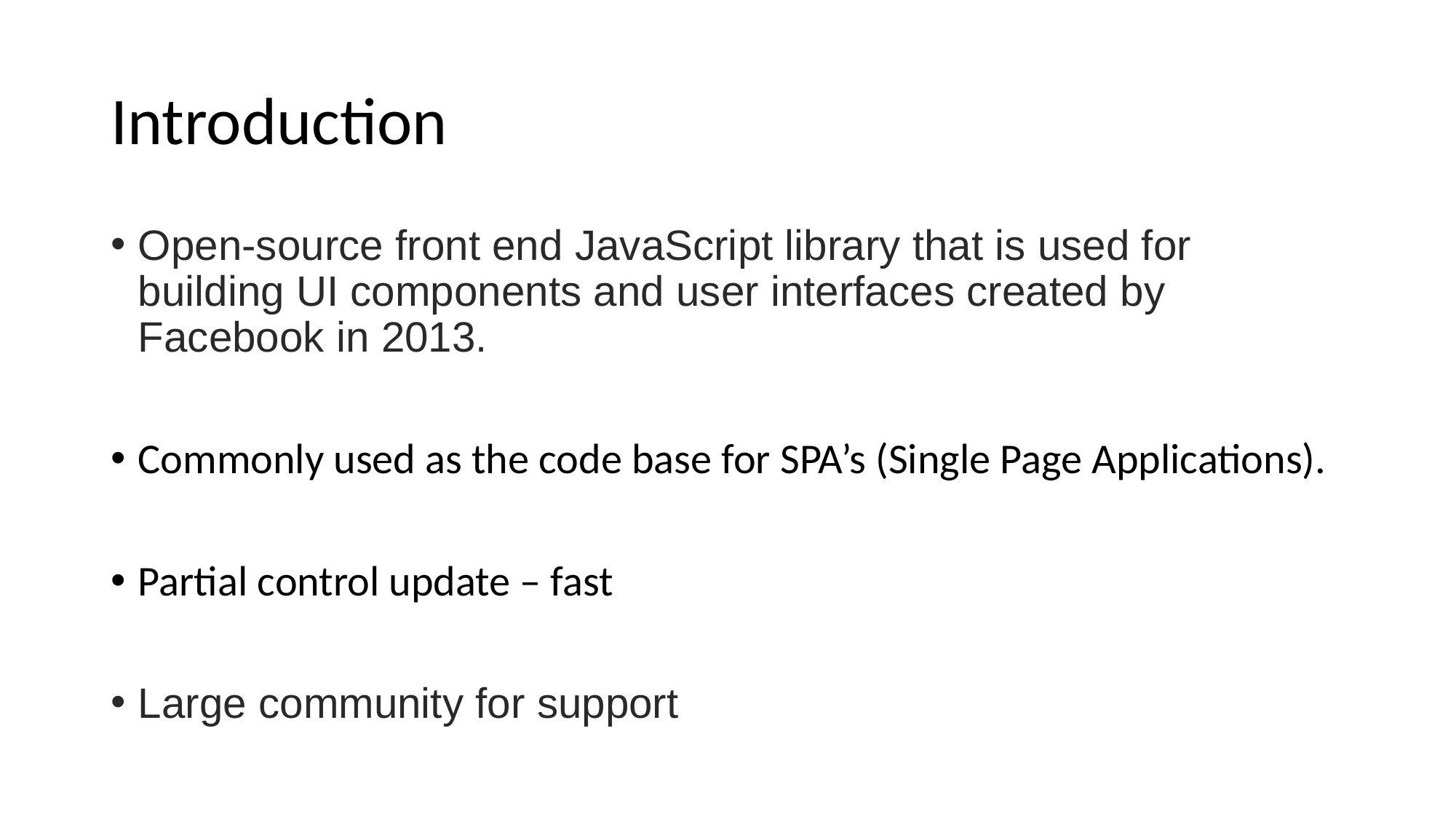

# Introduction
Open-source front end JavaScript library that is used for building UI components and user interfaces created by Facebook in 2013.

Commonly used as the code base for SPA’s (Single Page Applications).

Partial control update – fast

Large community for support